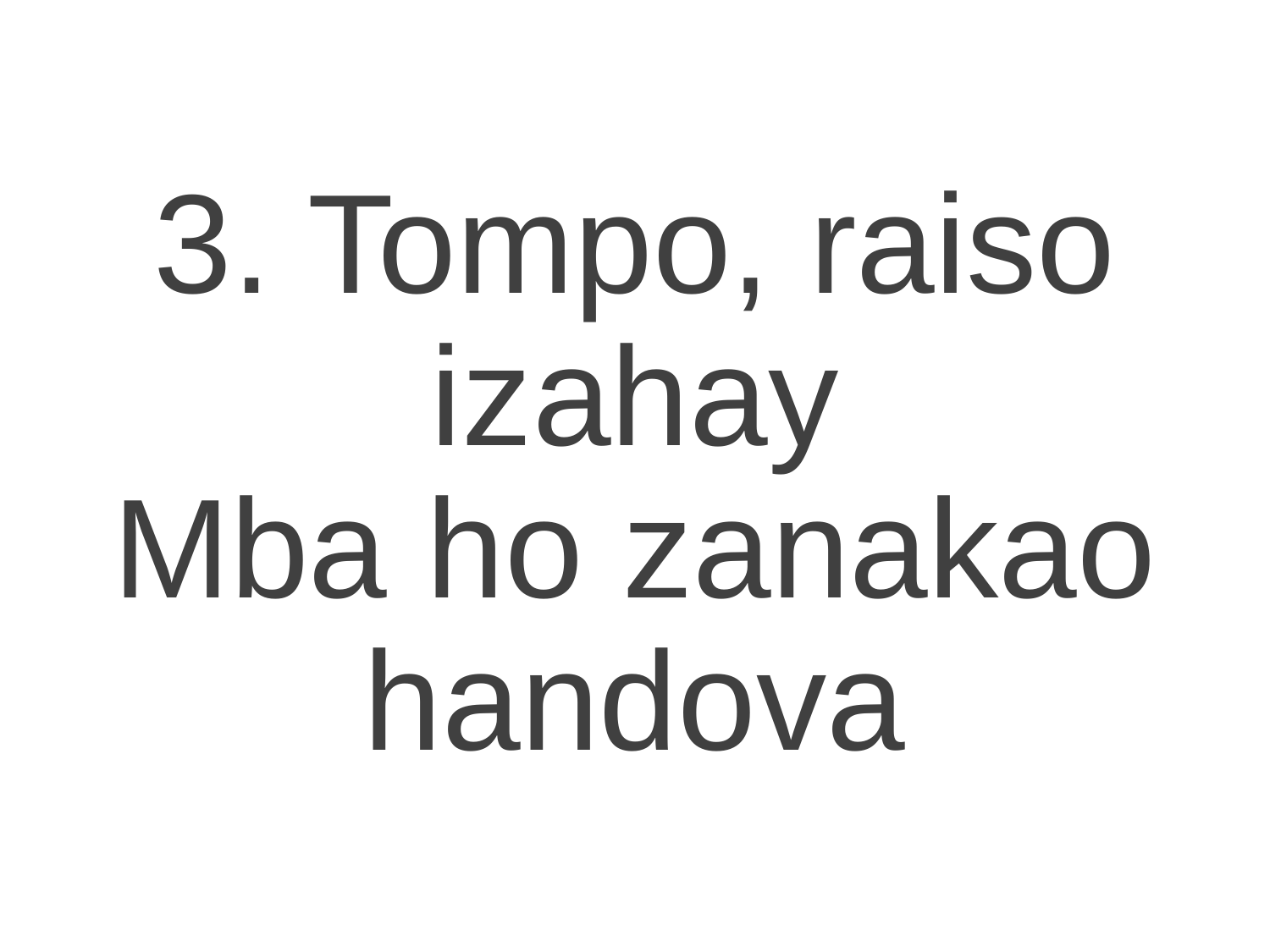

3. Tompo, raiso izahay
Mba ho zanakao handova